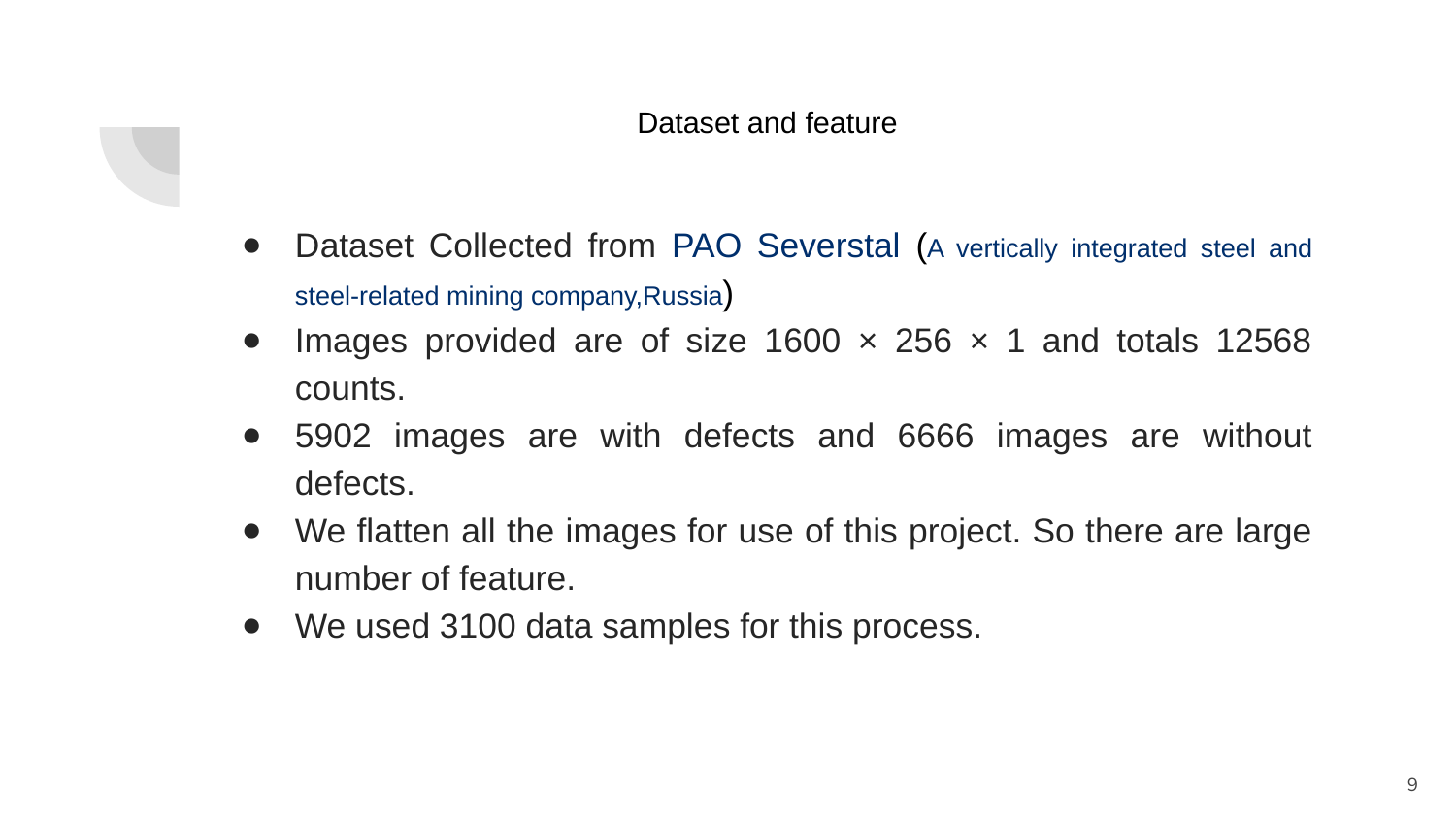

# Dataset and feature

Dataset Collected from PAO Severstal (A vertically integrated steel and steel-related mining company,Russia)
Images provided are of size 1600 × 256 × 1 and totals 12568 counts.
5902 images are with defects and 6666 images are without defects.
We flatten all the images for use of this project. So there are large number of feature.
We used 3100 data samples for this process.
9